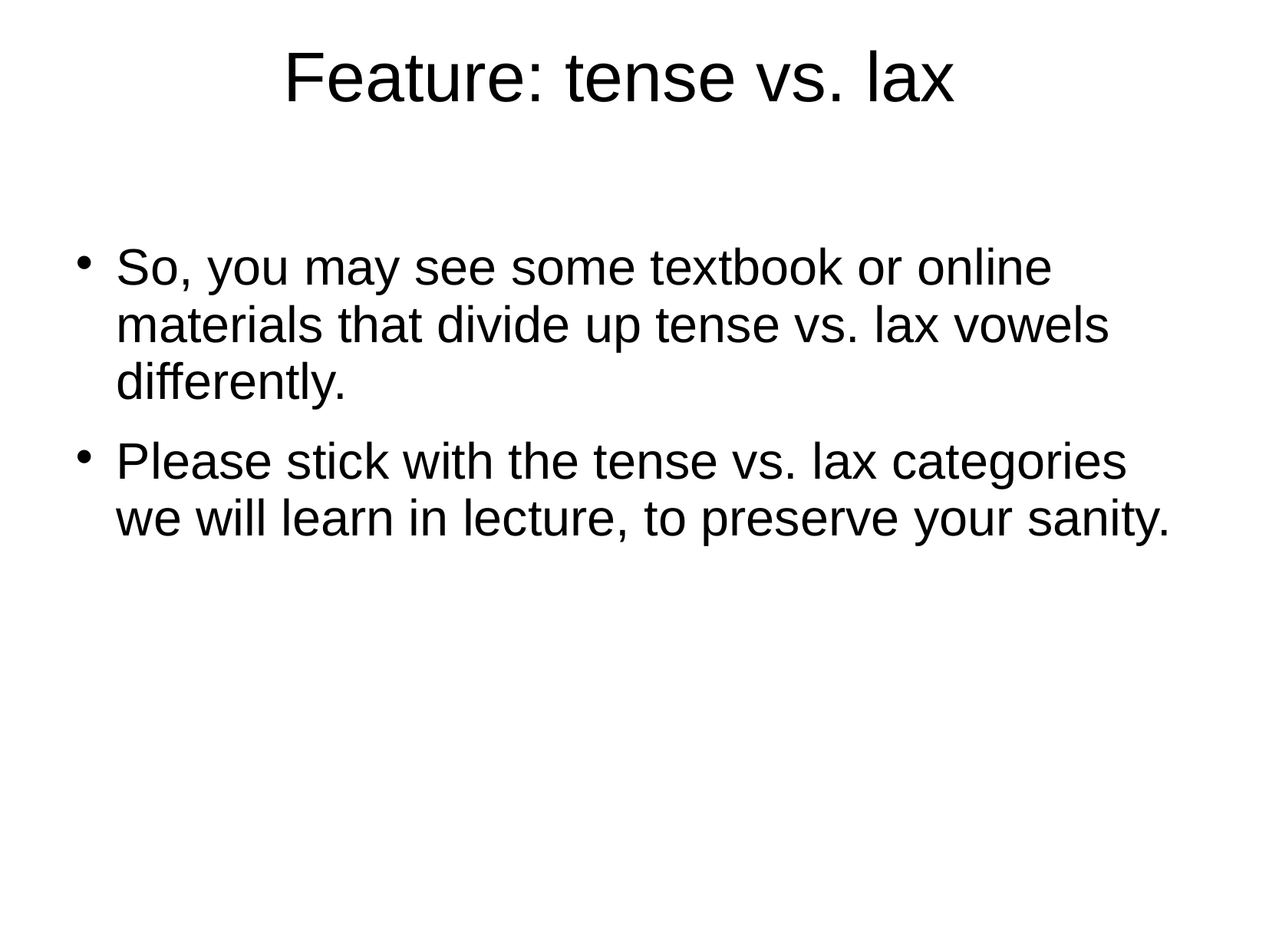

# Feature: tense vs. lax
So, you may see some textbook or online materials that divide up tense vs. lax vowels differently.
Please stick with the tense vs. lax categories we will learn in lecture, to preserve your sanity.